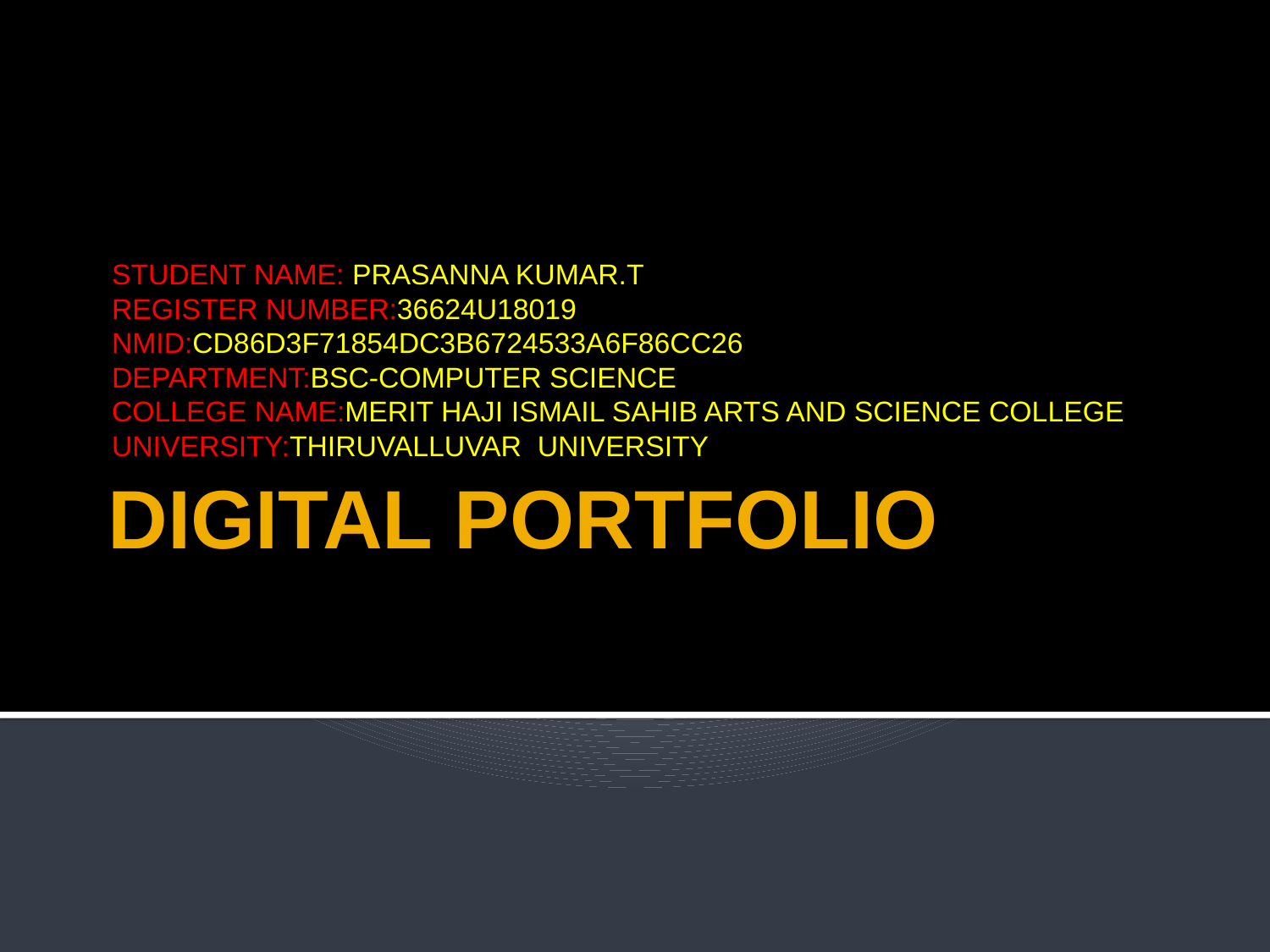

STUDENT NAME: PRASANNA KUMAR.T
REGISTER NUMBER:36624U18019
NMID:CD86D3F71854DC3B6724533A6F86CC26
DEPARTMENT:BSC-COMPUTER SCIENCE
COLLEGE NAME:MERIT HAJI ISMAIL SAHIB ARTS AND SCIENCE COLLEGE
UNIVERSITY:THIRUVALLUVAR  UNIVERSITY
# DIGITAL PORTFOLIO